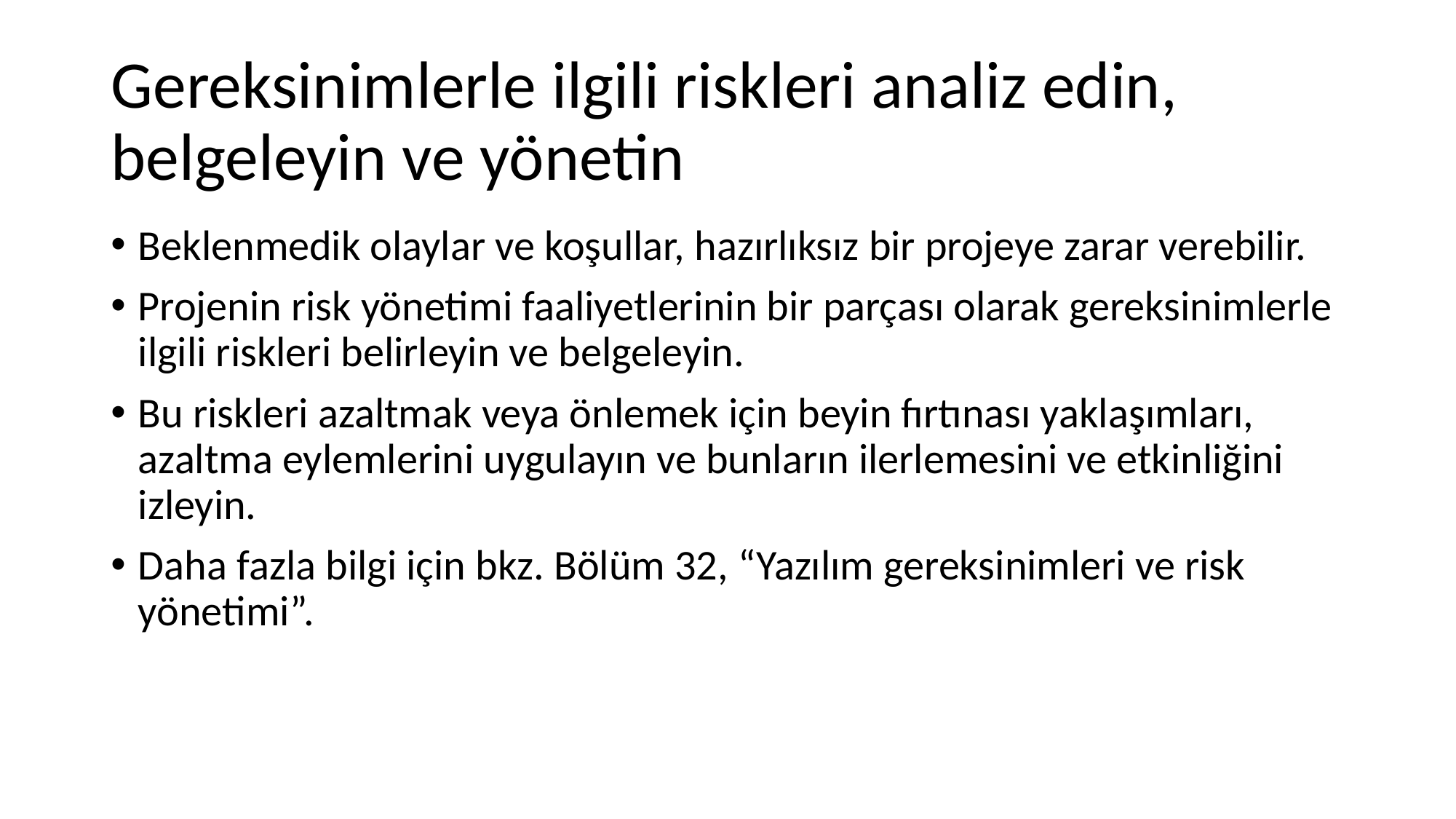

# Gereksinimlerle ilgili riskleri analiz edin, belgeleyin ve yönetin
Beklenmedik olaylar ve koşullar, hazırlıksız bir projeye zarar verebilir.
Projenin risk yönetimi faaliyetlerinin bir parçası olarak gereksinimlerle ilgili riskleri belirleyin ve belgeleyin.
Bu riskleri azaltmak veya önlemek için beyin fırtınası yaklaşımları, azaltma eylemlerini uygulayın ve bunların ilerlemesini ve etkinliğini izleyin.
Daha fazla bilgi için bkz. Bölüm 32, “Yazılım gereksinimleri ve risk yönetimi”.